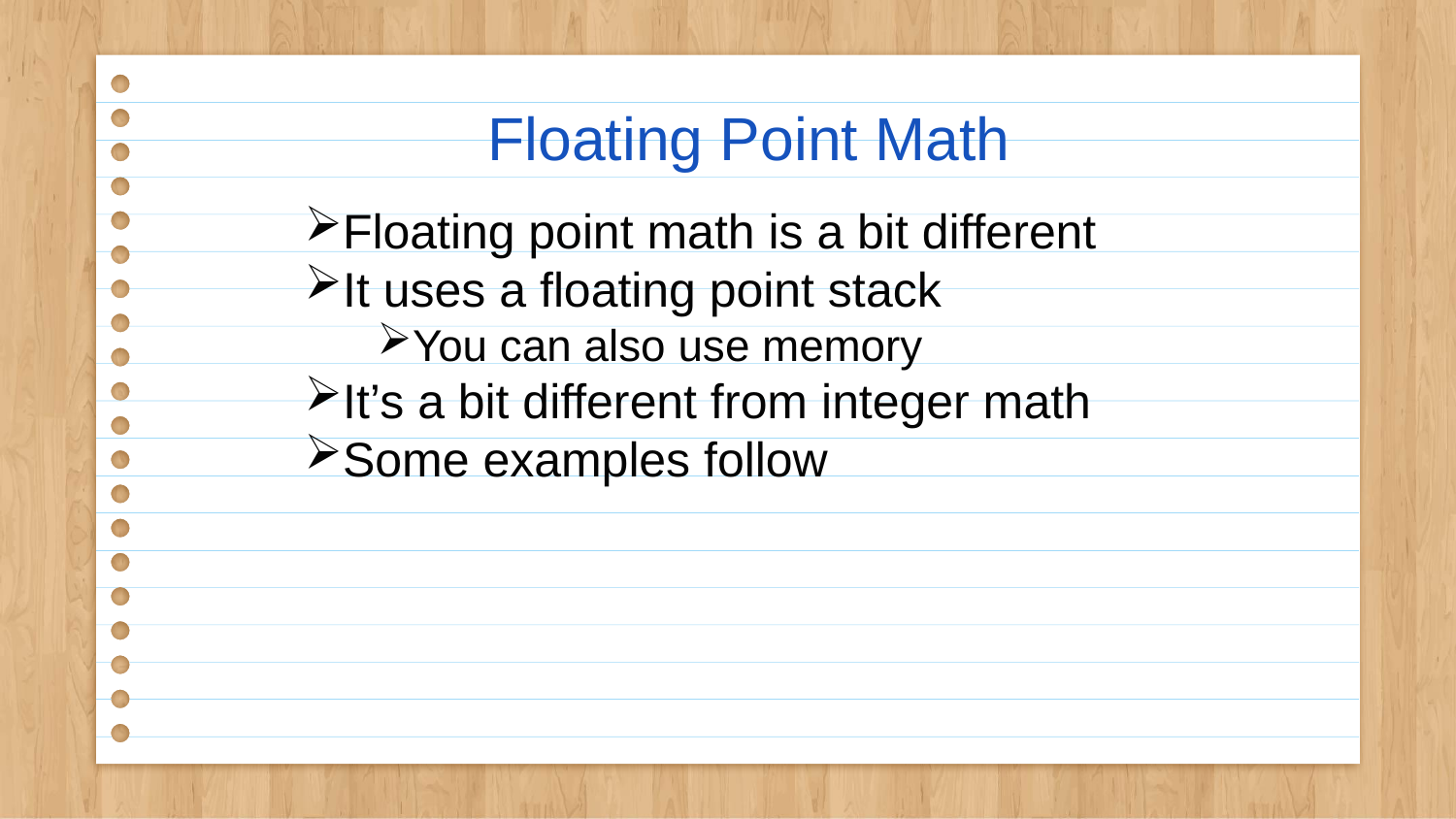

# Floating Point Math
Floating point math is a bit different
It uses a floating point stack
You can also use memory
It’s a bit different from integer math
Some examples follow